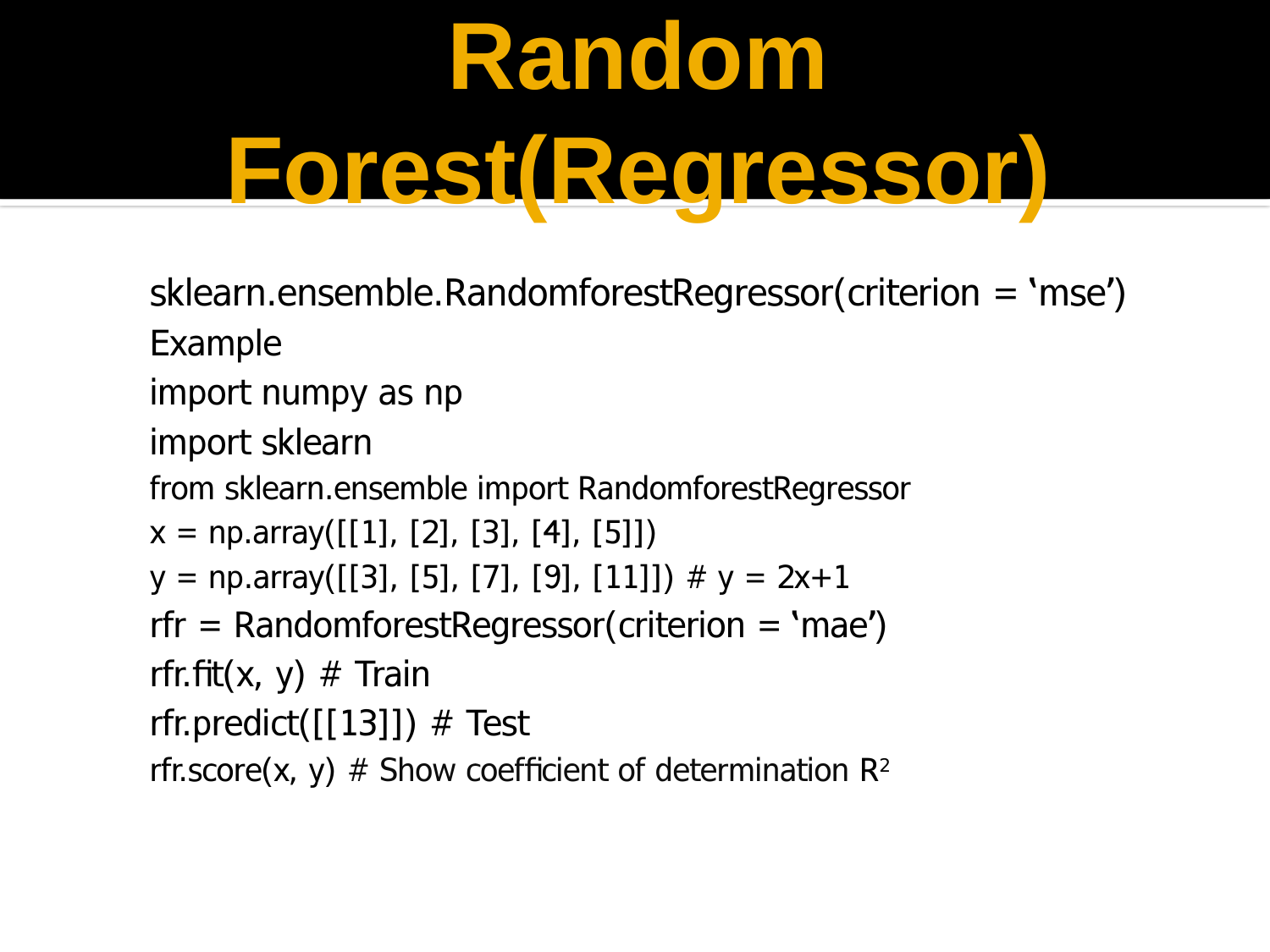

# Random Forest(Regressor)
sklearn.ensemble.RandomforestRegressor(criterion = ‘mse’)
Example
import numpy as np
import sklearn
from sklearn.ensemble import RandomforestRegressor
x = np.array([[1], [2], [3], [4], [5]])
y = np.array([[3], [5], [7], [9], [11]]) # y = 2x+1
rfr = RandomforestRegressor(criterion = ‘mae’)
rfr.fit(x, y) # Train
rfr.predict([[13]]) # Test
rfr.score(x, y) # Show coefficient of determination R2